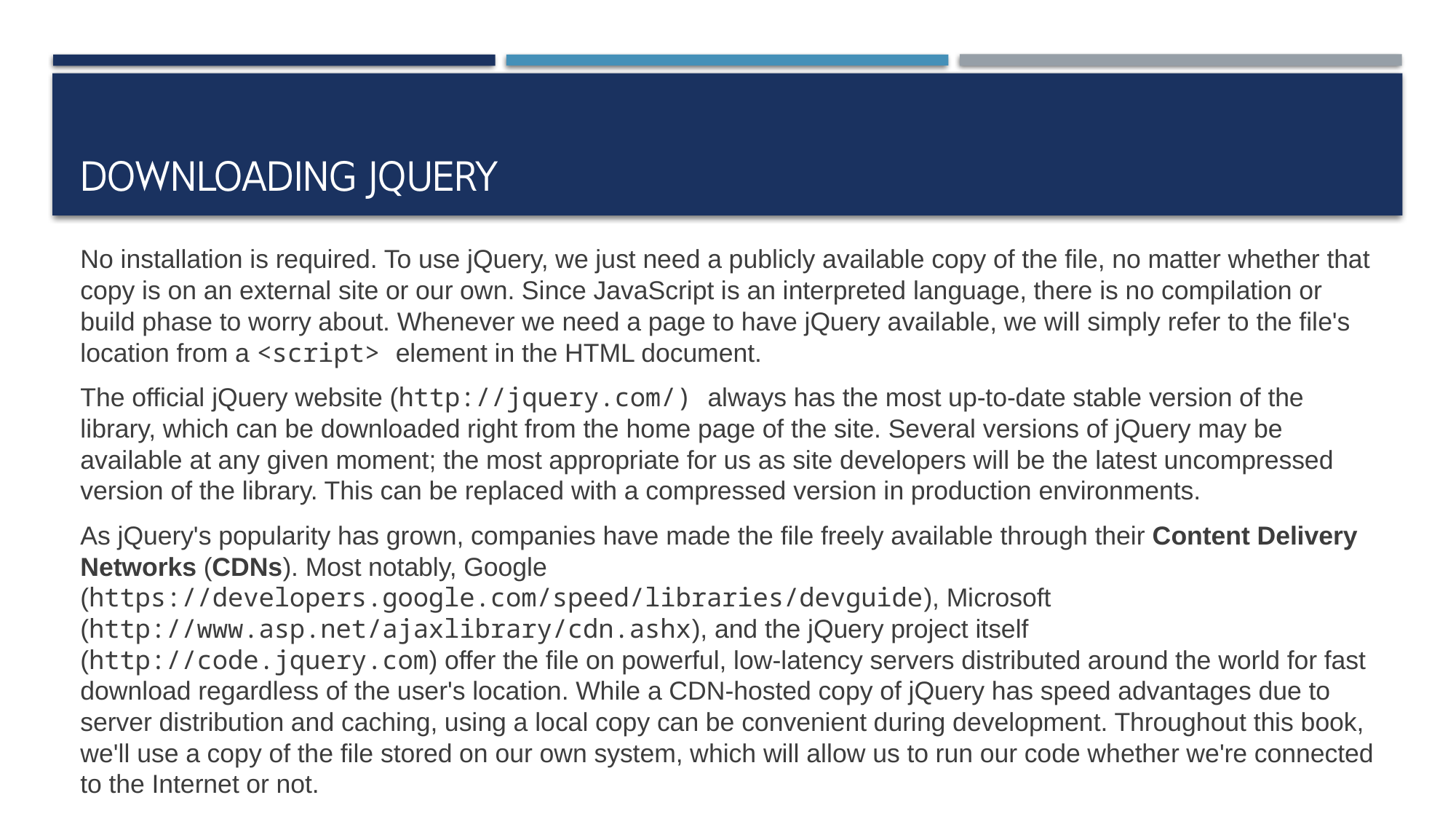

# Downloading jQuery
No installation is required. To use jQuery, we just need a publicly available copy of the file, no matter whether that copy is on an external site or our own. Since JavaScript is an interpreted language, there is no compilation or build phase to worry about. Whenever we need a page to have jQuery available, we will simply refer to the file's location from a <script> element in the HTML document.
The official jQuery website (http://jquery.com/) always has the most up-to-date stable version of the library, which can be downloaded right from the home page of the site. Several versions of jQuery may be available at any given moment; the most appropriate for us as site developers will be the latest uncompressed version of the library. This can be replaced with a compressed version in production environments.
As jQuery's popularity has grown, companies have made the file freely available through their Content Delivery Networks (CDNs). Most notably, Google (https://developers.google.com/speed/libraries/devguide), Microsoft (http://www.asp.net/ajaxlibrary/cdn.ashx), and the jQuery project itself (http://code.jquery.com) offer the file on powerful, low-latency servers distributed around the world for fast download regardless of the user's location. While a CDN-hosted copy of jQuery has speed advantages due to server distribution and caching, using a local copy can be convenient during development. Throughout this book, we'll use a copy of the file stored on our own system, which will allow us to run our code whether we're connected to the Internet or not.